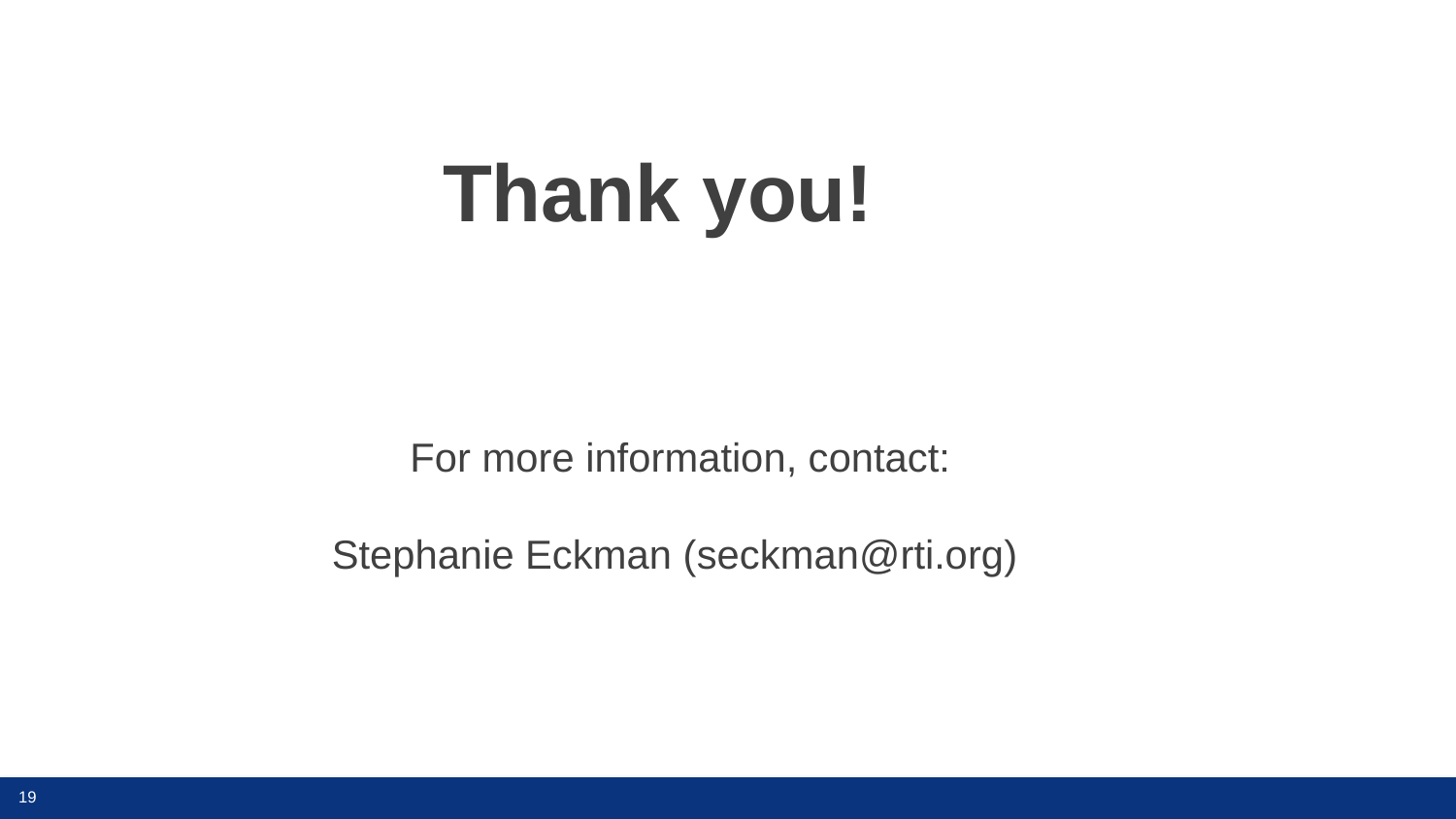

Thank you!

For more information, contact:

Stephanie Eckman (seckman@rti.org)

Thank you
19